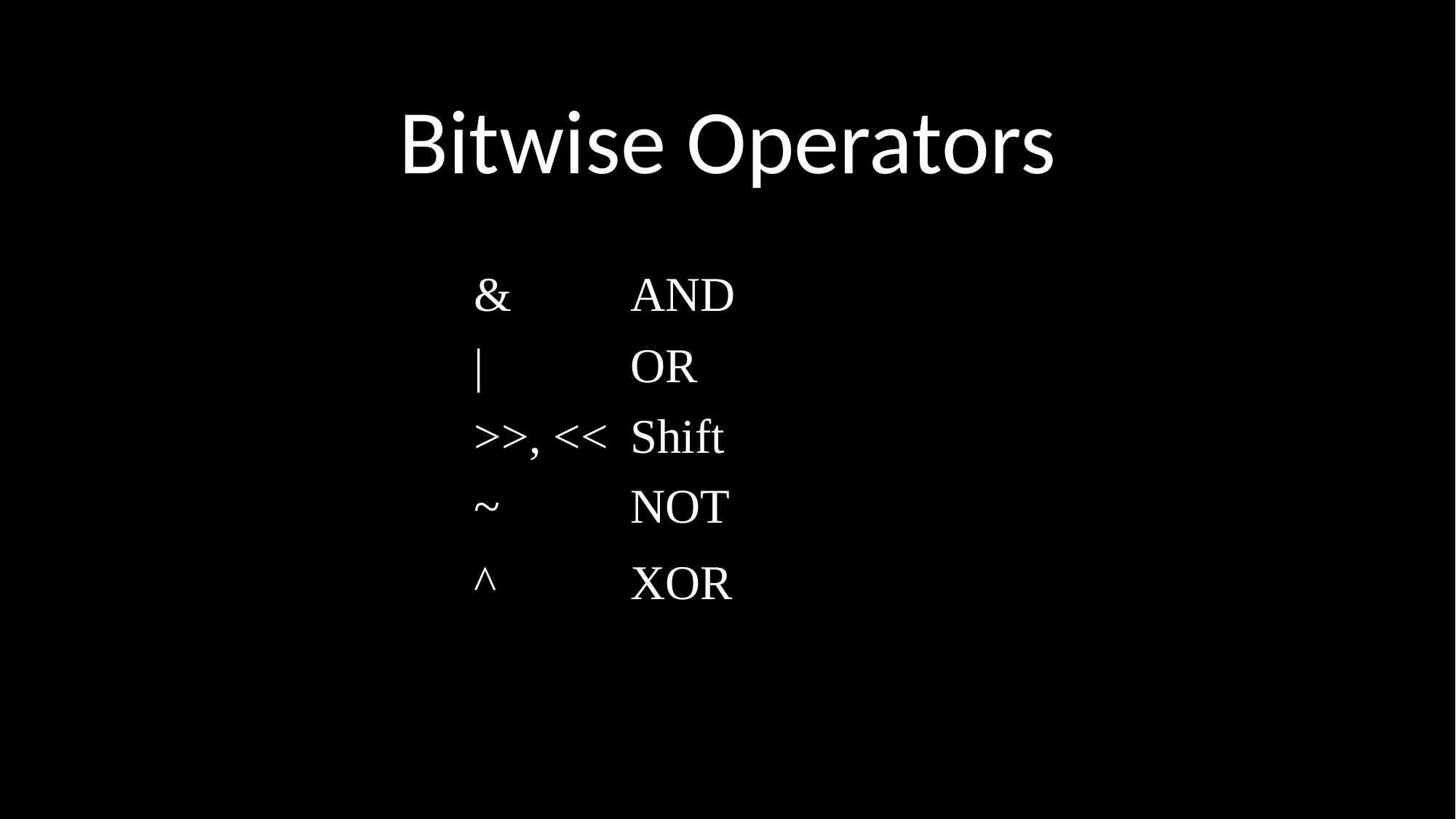

Bitwise Operators
| & | AND |
| --- | --- |
| | | OR |
| >>, << | Shift |
| ~ | NOT |
| ^ | XOR |